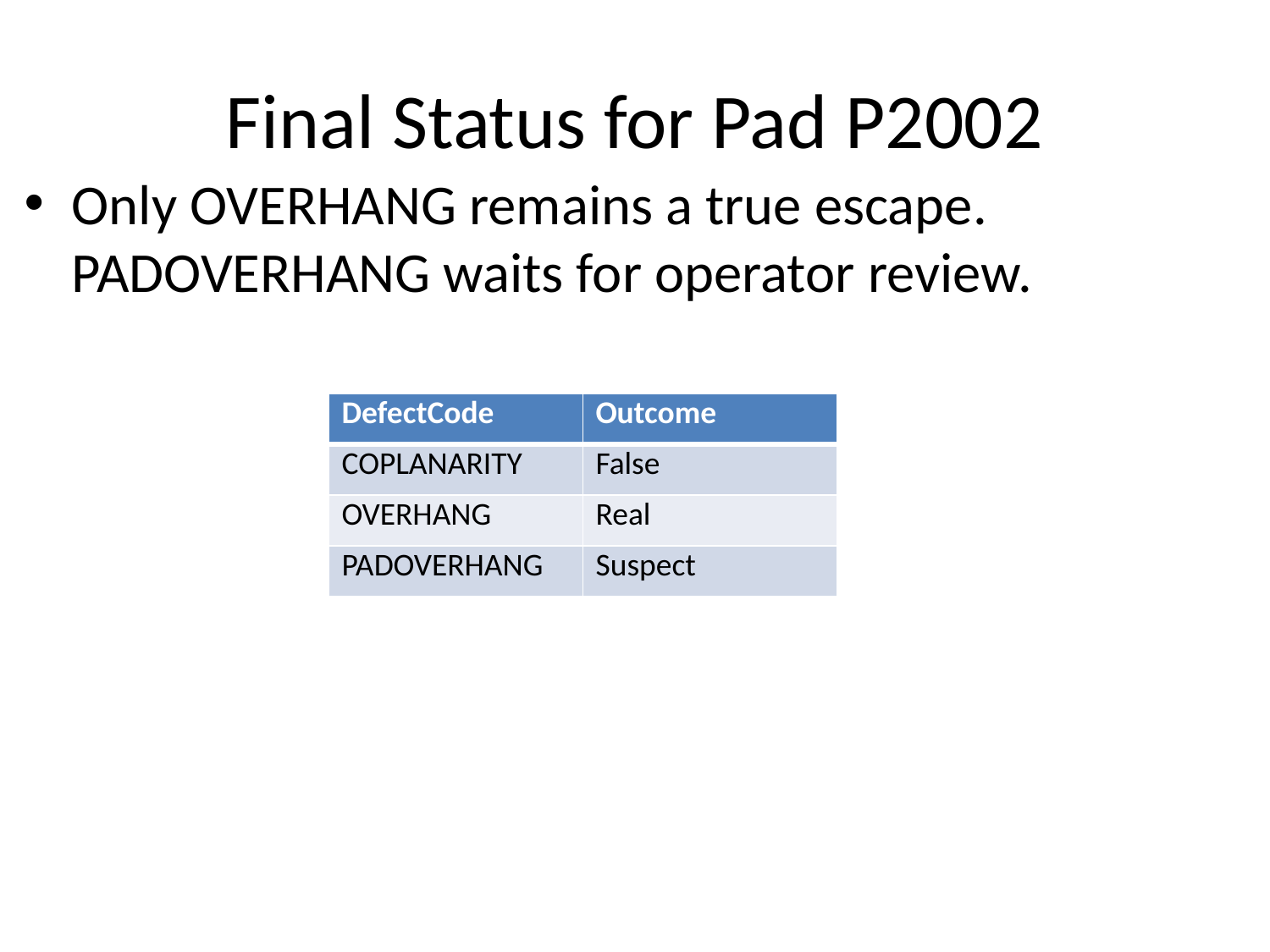

# Final Status for Pad P2002
Only OVERHANG remains a true escape. PADOVERHANG waits for operator review.
| DefectCode | Outcome |
| --- | --- |
| COPLANARITY | False |
| OVERHANG | Real |
| PADOVERHANG | Suspect |